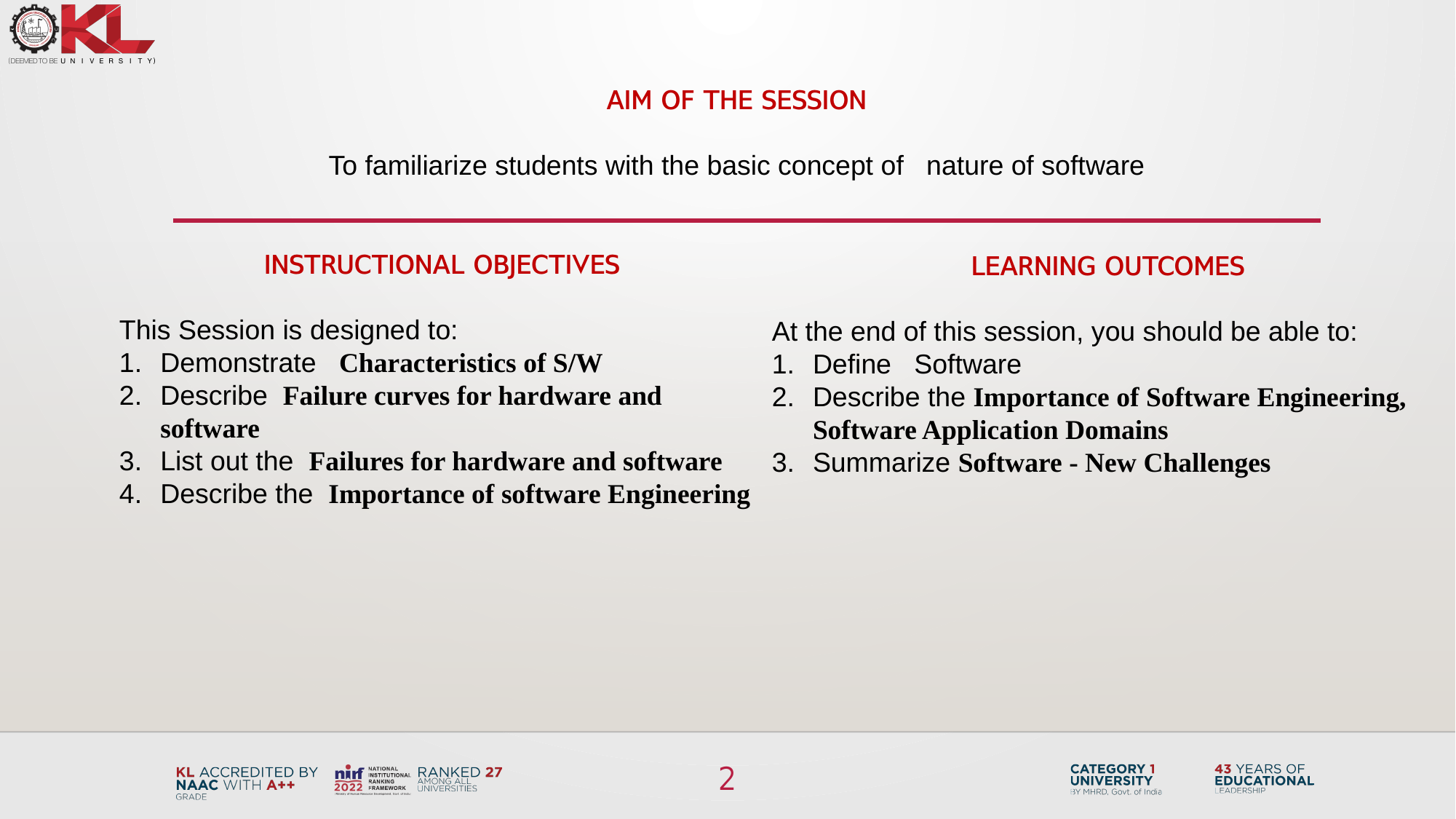

AIM OF THE SESSION

To familiarize students with the basic concept of   nature of software

INSTRUCTIONAL OBJECTIVES
This Session is designed to:
Demonstrate   Characteristics of S/W
Describe  Failure curves for hardware and software
List out the  Failures for hardware and software
Describe the  Importance of software Engineering

LEARNING OUTCOMES
At the end of this session, you should be able to:
Define   Software
Describe the Importance of Software Engineering, Software Application Domains
Summarize Software - New Challenges

2